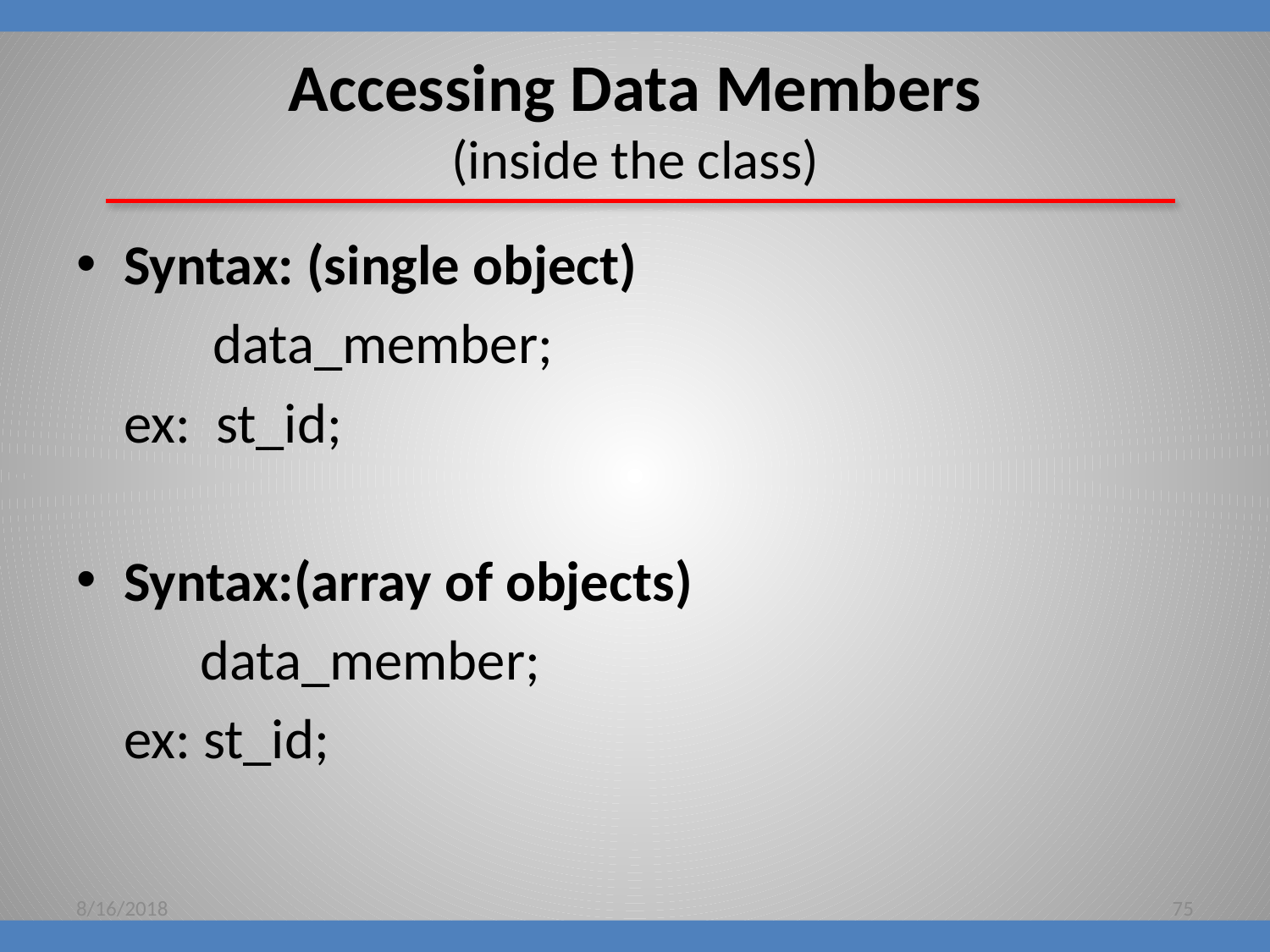

# Accessing Data Members (inside the class)
Syntax: (single object)
	       data_member;
	ex:  st_id;

Syntax:(array of objects)
	      data_member;
	ex: st_id;

8/16/2018
75